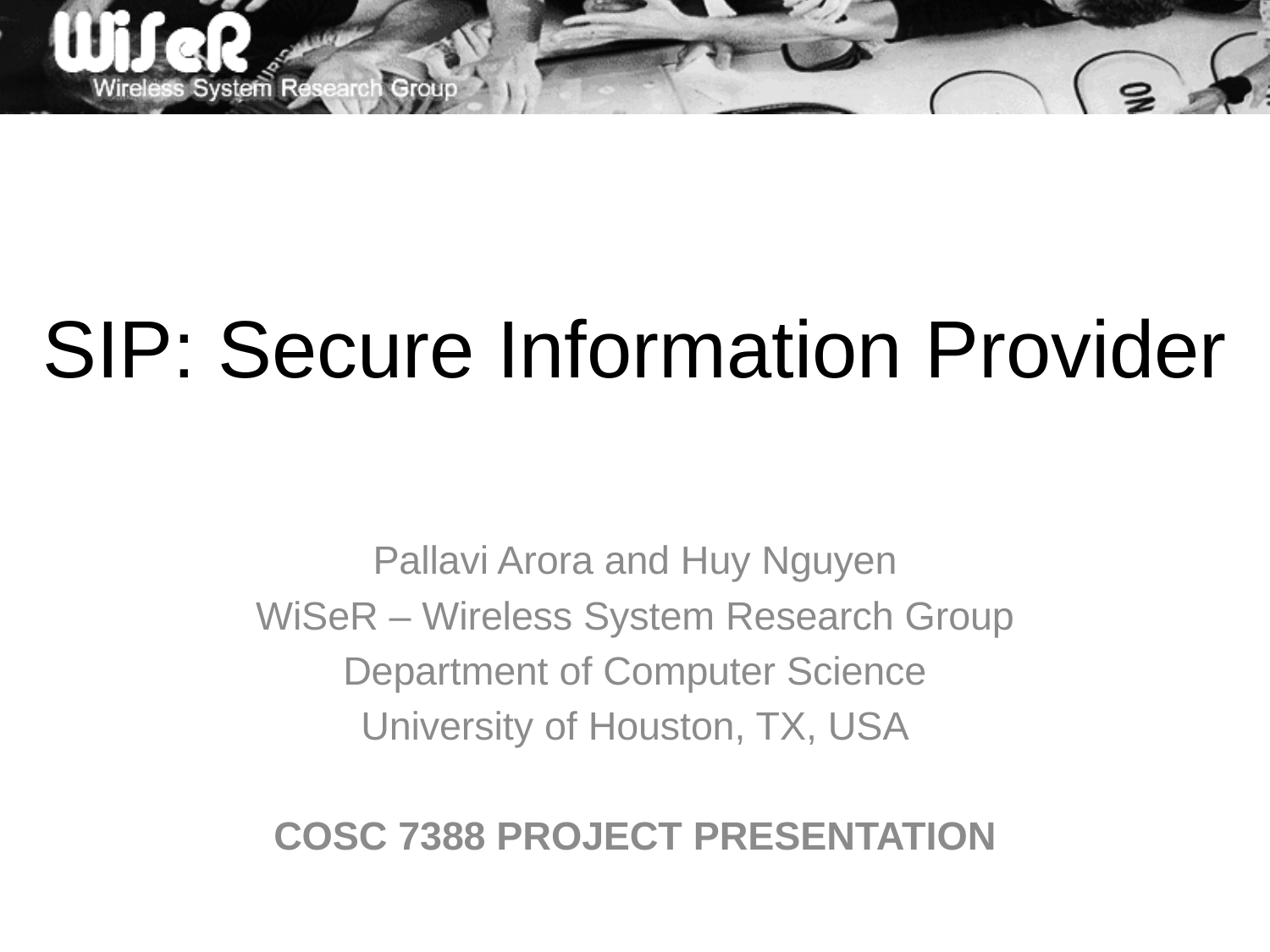

# SIP: Secure Information Provider
Pallavi Arora and Huy Nguyen
WiSeR – Wireless System Research Group
Department of Computer Science
University of Houston, TX, USA

COSC 7388 Project Presentation